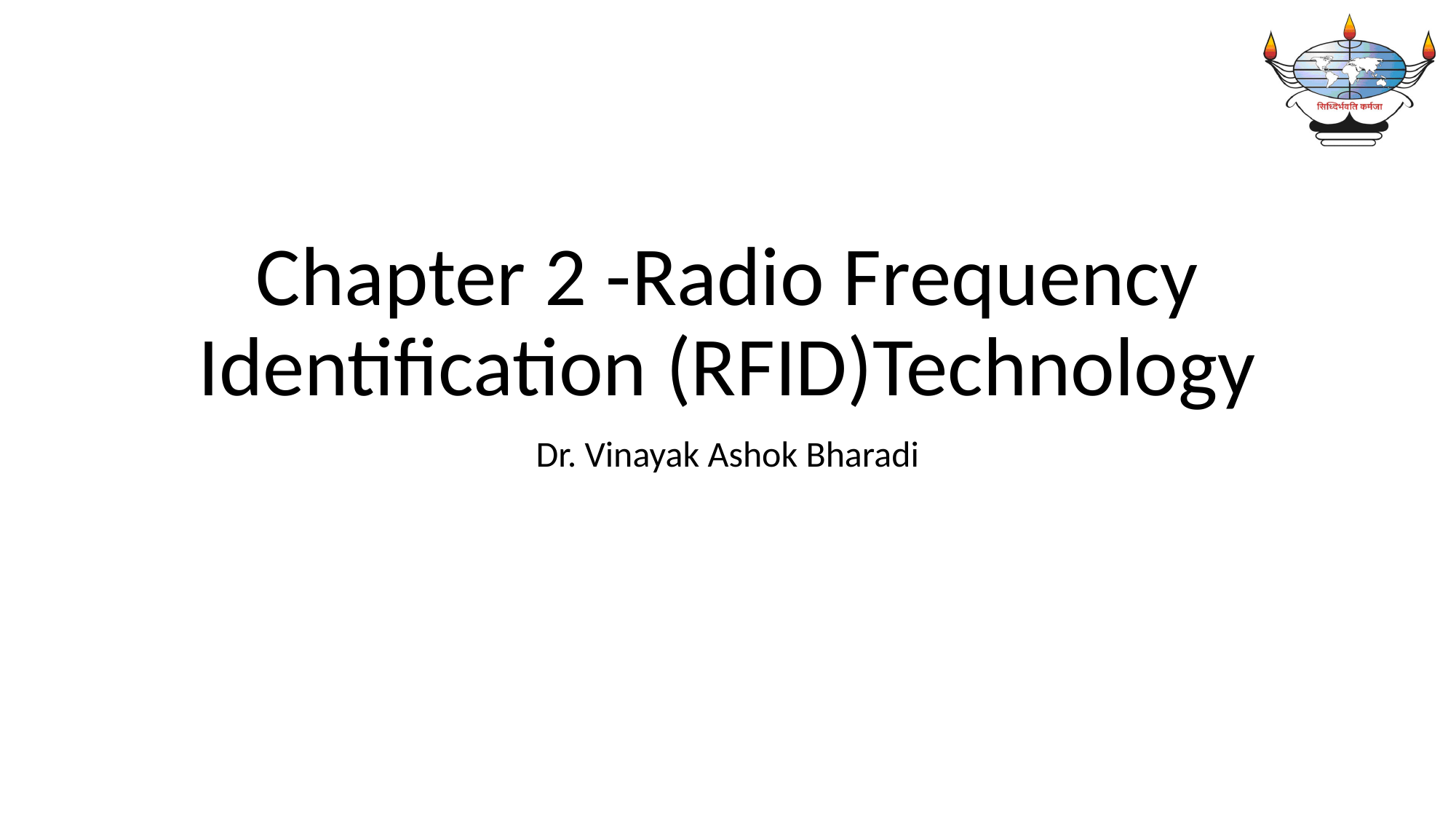

# Chapter 2 -Radio Frequency Identification (RFID)Technology
Dr. Vinayak Ashok Bharadi